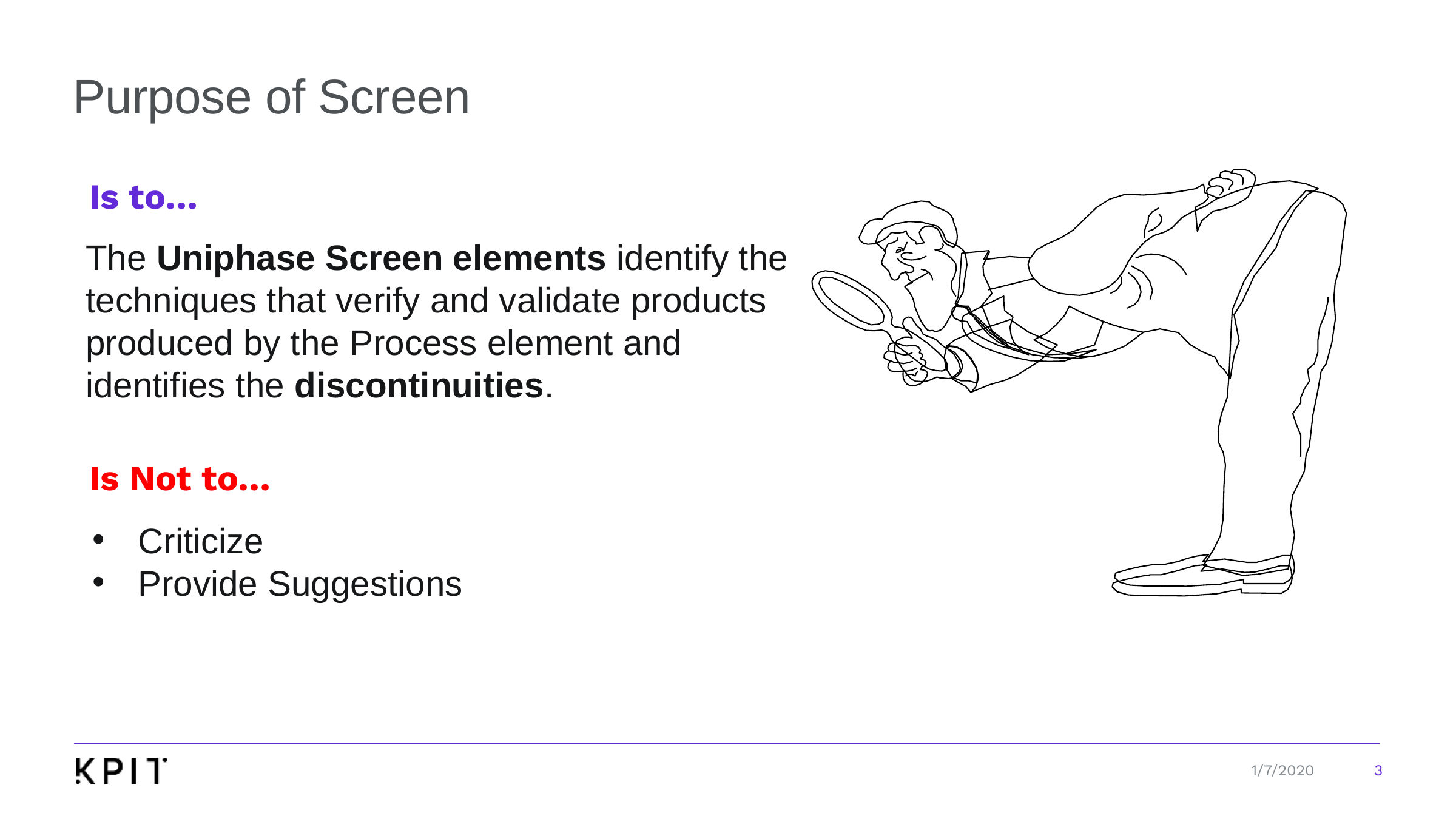

# Purpose of Screen
Is to…

The Uniphase Screen elements identify the techniques that verify and validate products produced by the Process element and identifies the discontinuities.
Is Not to…
Criticize
Provide Suggestions
3
1/7/2020